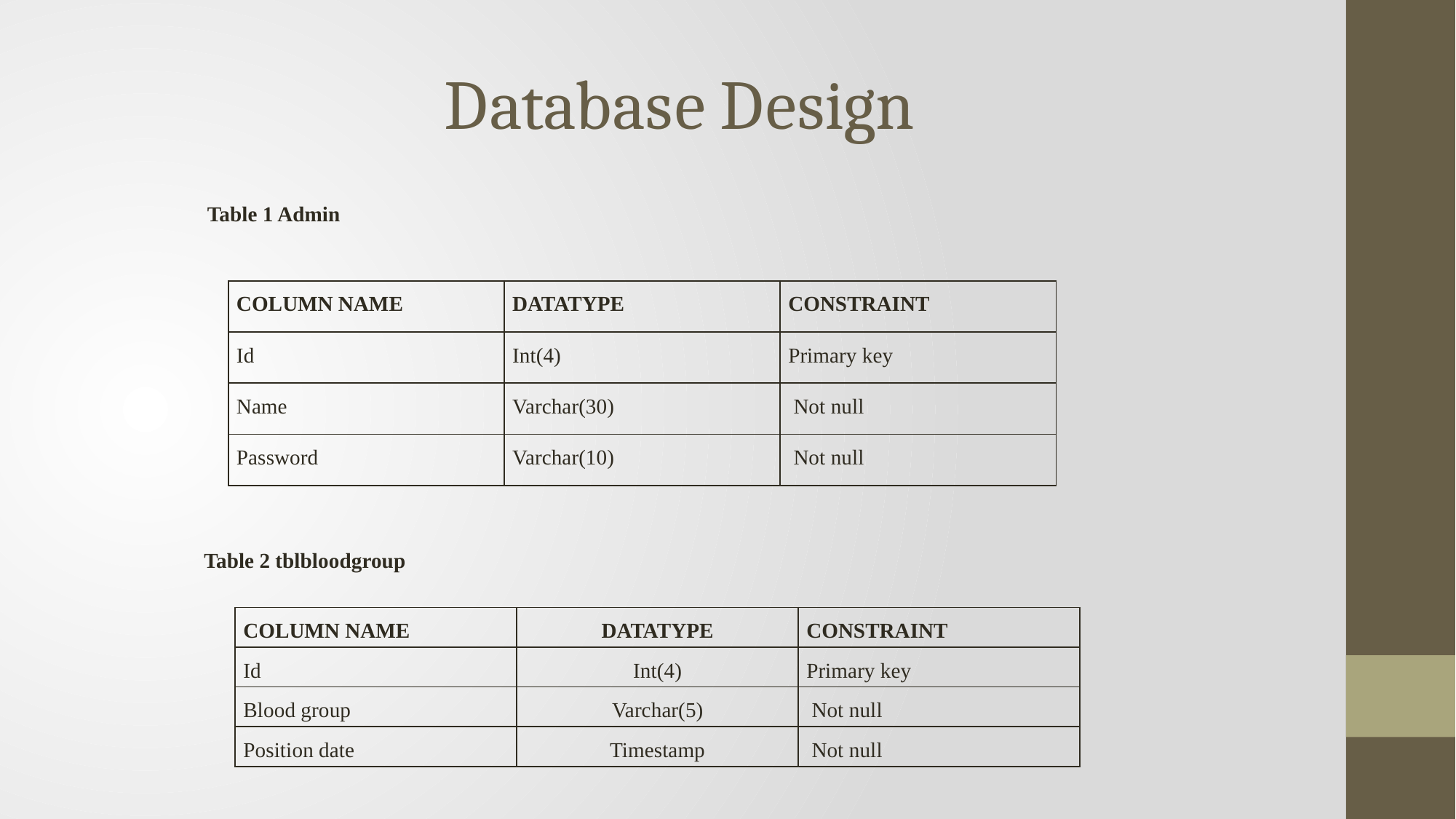

# Database Design
Table 1 Admin

| COLUMN NAME | DATATYPE | CONSTRAINT |
| --- | --- | --- |
| Id | Int(4) | Primary key |
| Name | Varchar(30) | Not null |
| Password | Varchar(10) | Not null |
	Table 2 tblbloodgroup
| COLUMN NAME | DATATYPE | CONSTRAINT |
| --- | --- | --- |
| Id | Int(4) | Primary key |
| Blood group | Varchar(5) | Not null |
| Position date | Timestamp | Not null |